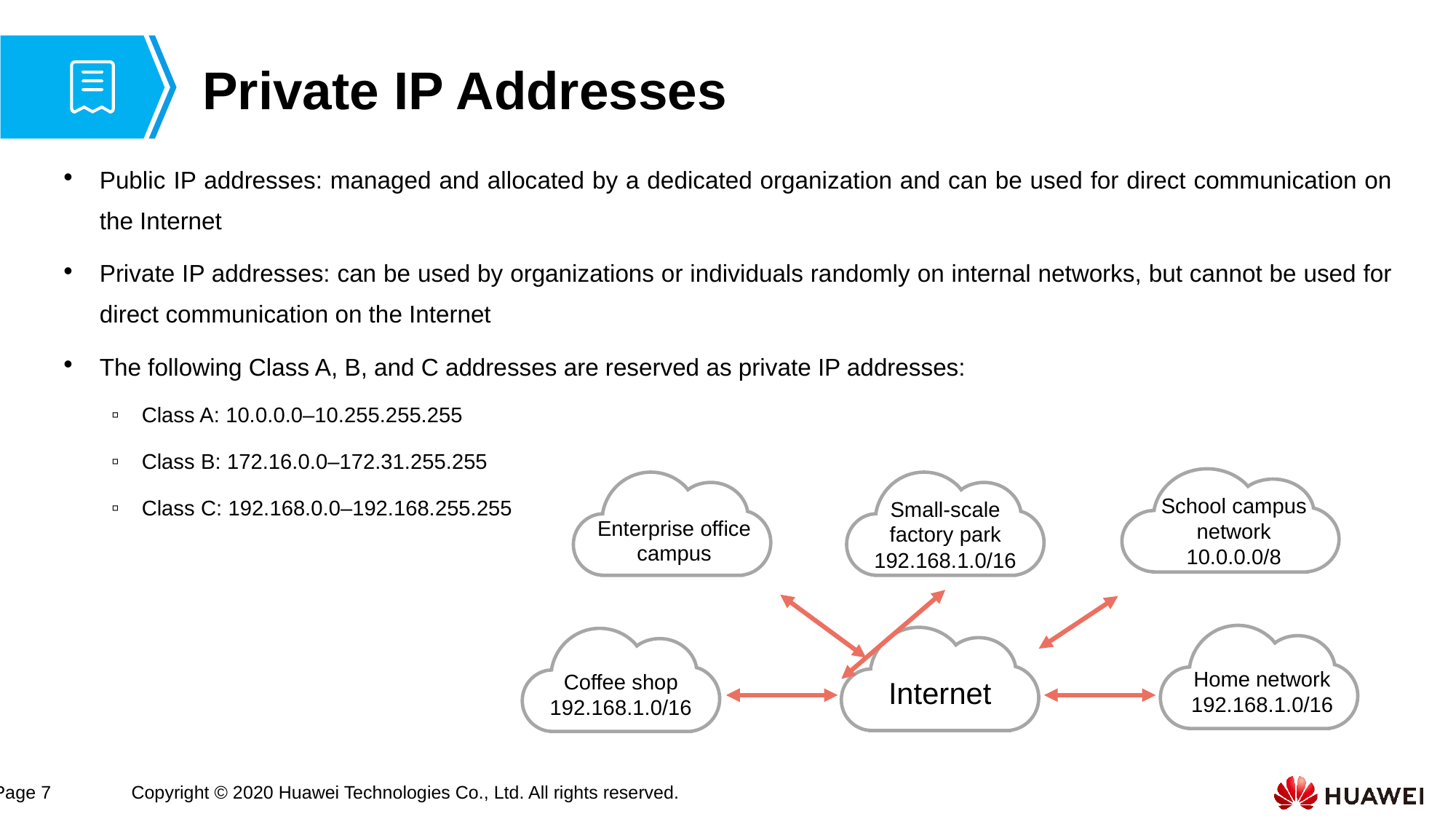

# Private IP Addresses
Public IP addresses: managed and allocated by a dedicated organization and can be used for direct communication on the Internet
Private IP addresses: can be used by organizations or individuals randomly on internal networks, but cannot be used for direct communication on the Internet
The following Class A, B, and C addresses are reserved as private IP addresses:
Class A: 10.0.0.0–10.255.255.255
Class B: 172.16.0.0–172.31.255.255
Class C: 192.168.0.0–192.168.255.255

School campus network
10.0.0.0/8

Small-scale factory park
192.168.1.0/16

Enterprise office campus

Home network
192.168.1.0/16

Internet

Coffee shop
192.168.1.0/16